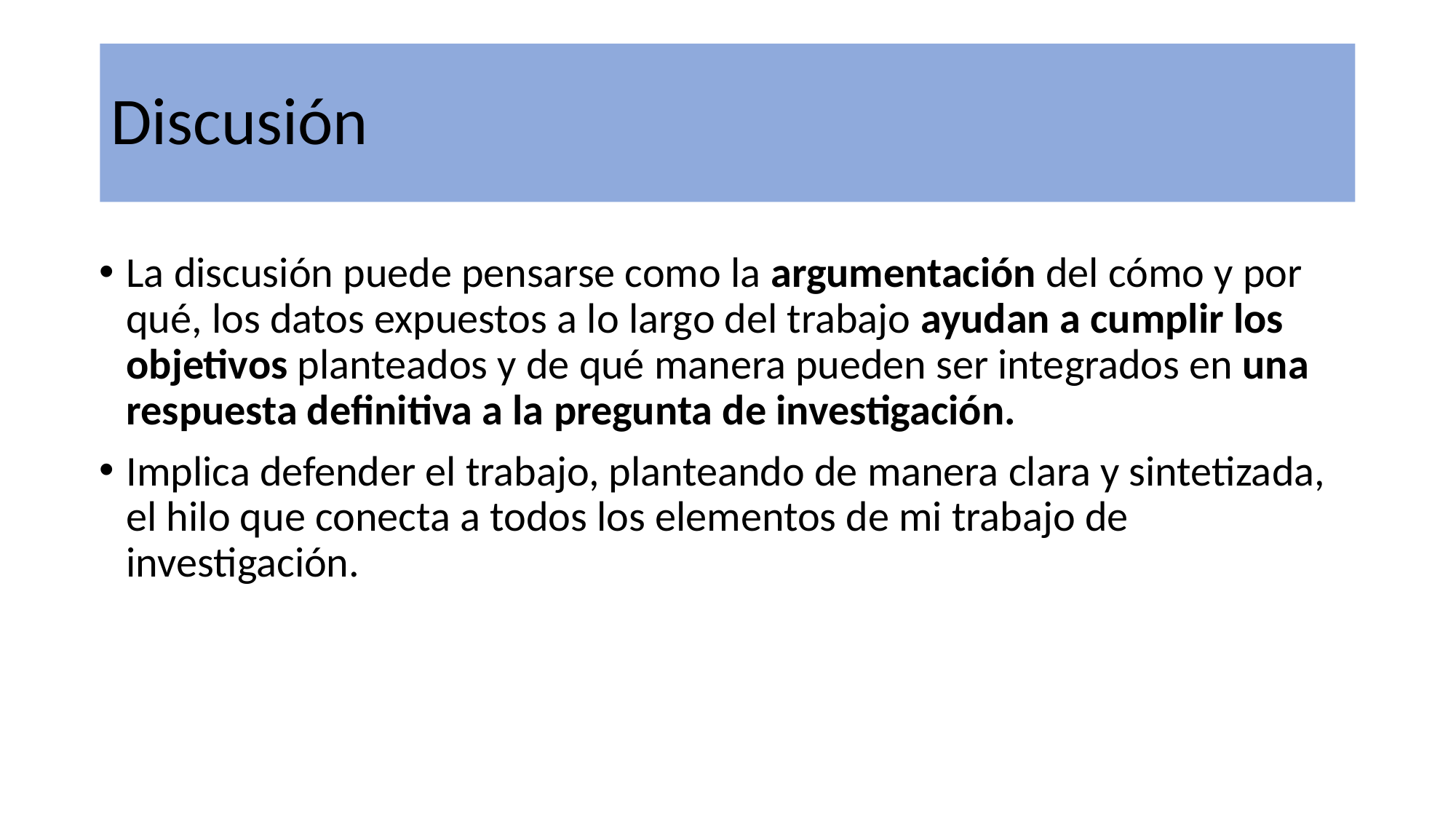

# Discusión
La discusión puede pensarse como la argumentación del cómo y por qué, los datos expuestos a lo largo del trabajo ayudan a cumplir los objetivos planteados y de qué manera pueden ser integrados en una respuesta definitiva a la pregunta de investigación.
Implica defender el trabajo, planteando de manera clara y sintetizada, el hilo que conecta a todos los elementos de mi trabajo de investigación.